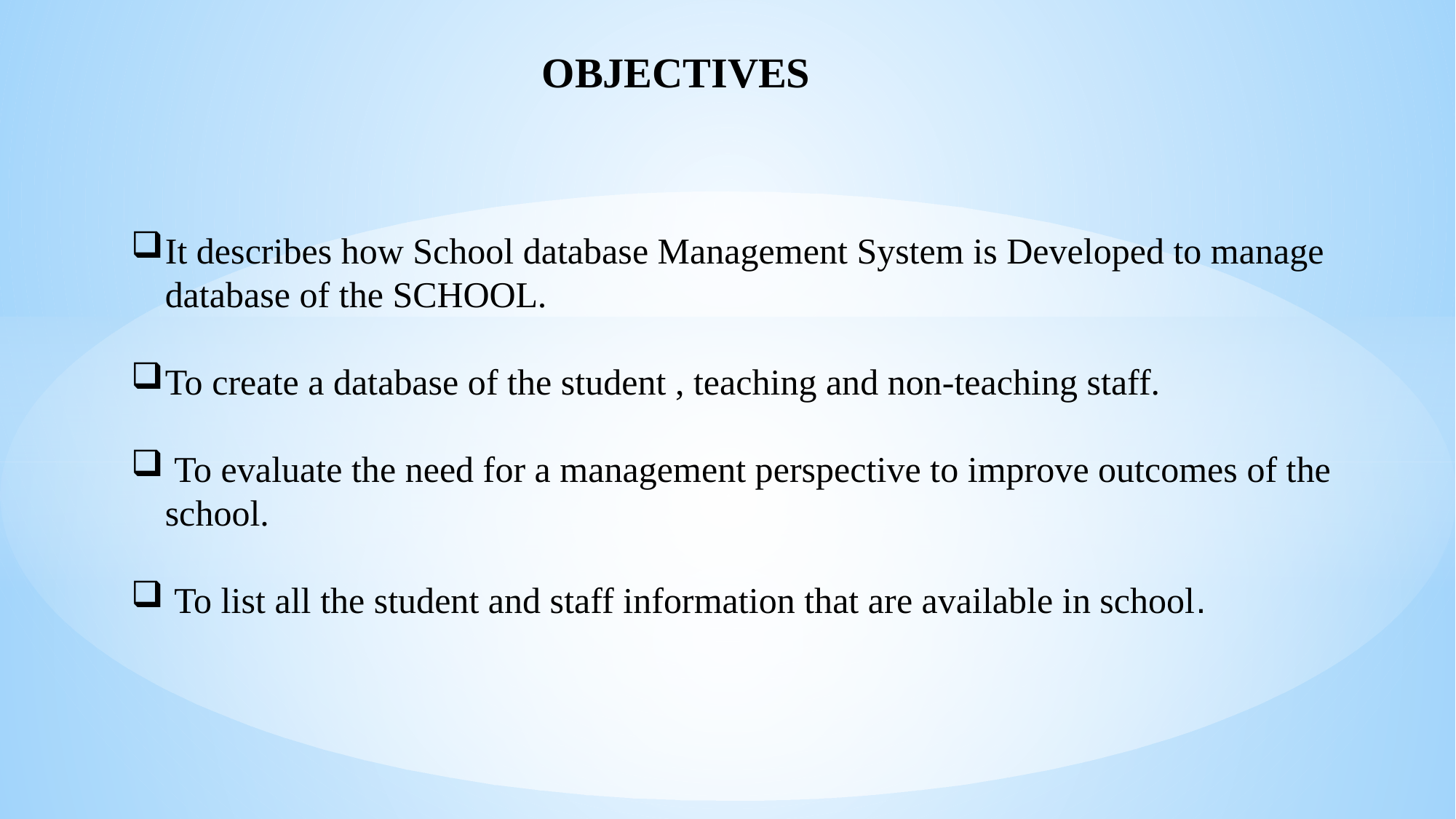

OBJECTIVES
It describes how School database Management System is Developed to manage database of the SCHOOL.

To create a database of the student , teaching and non-teaching staff.

 To evaluate the need for a management perspective to improve outcomes of the school.

 To list all the student and staff information that are available in school.